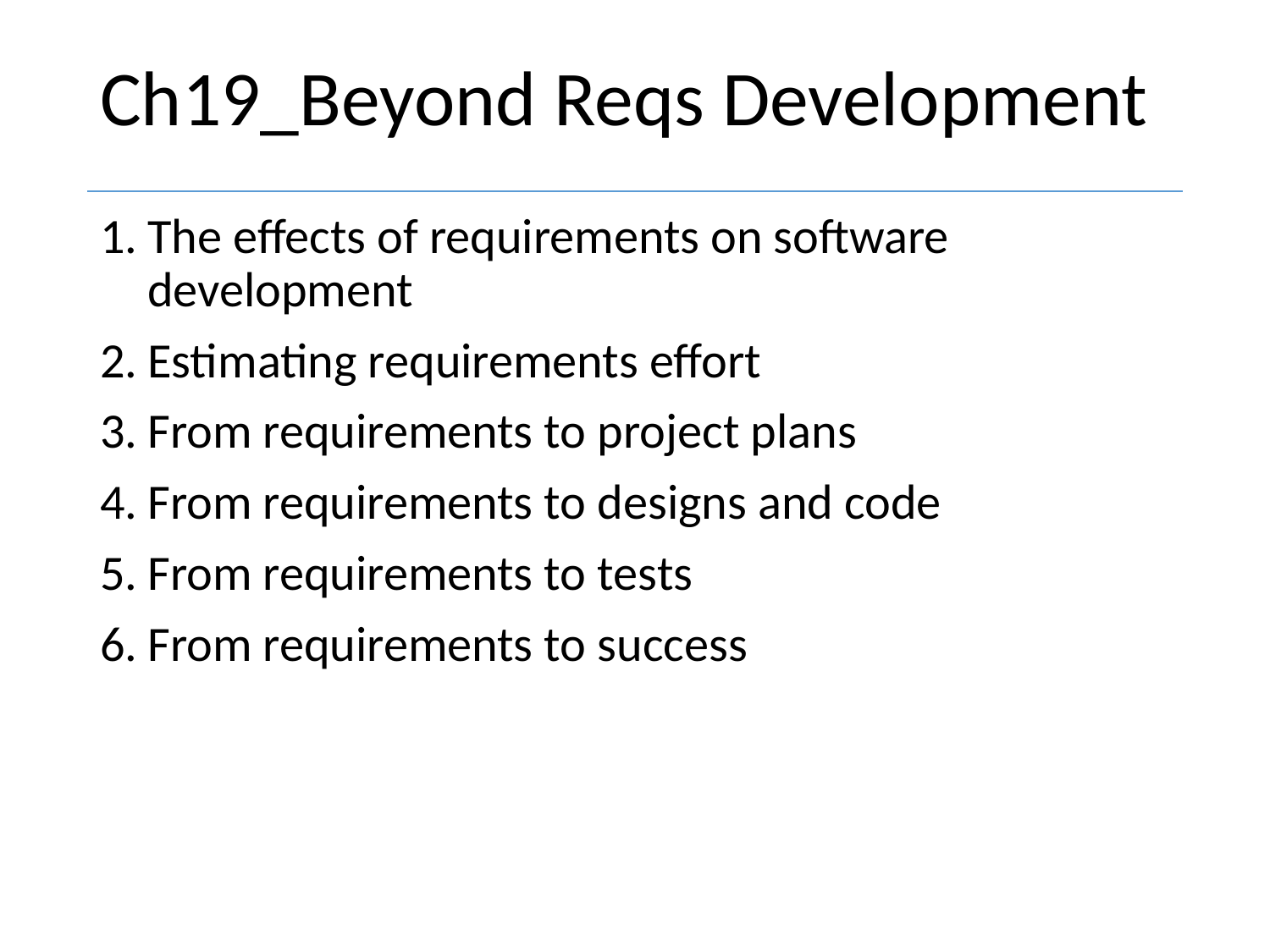

# Ch19_Beyond Reqs Development
The effects of requirements on software development
Estimating requirements effort
From requirements to project plans
From requirements to designs and code
From requirements to tests
From requirements to success